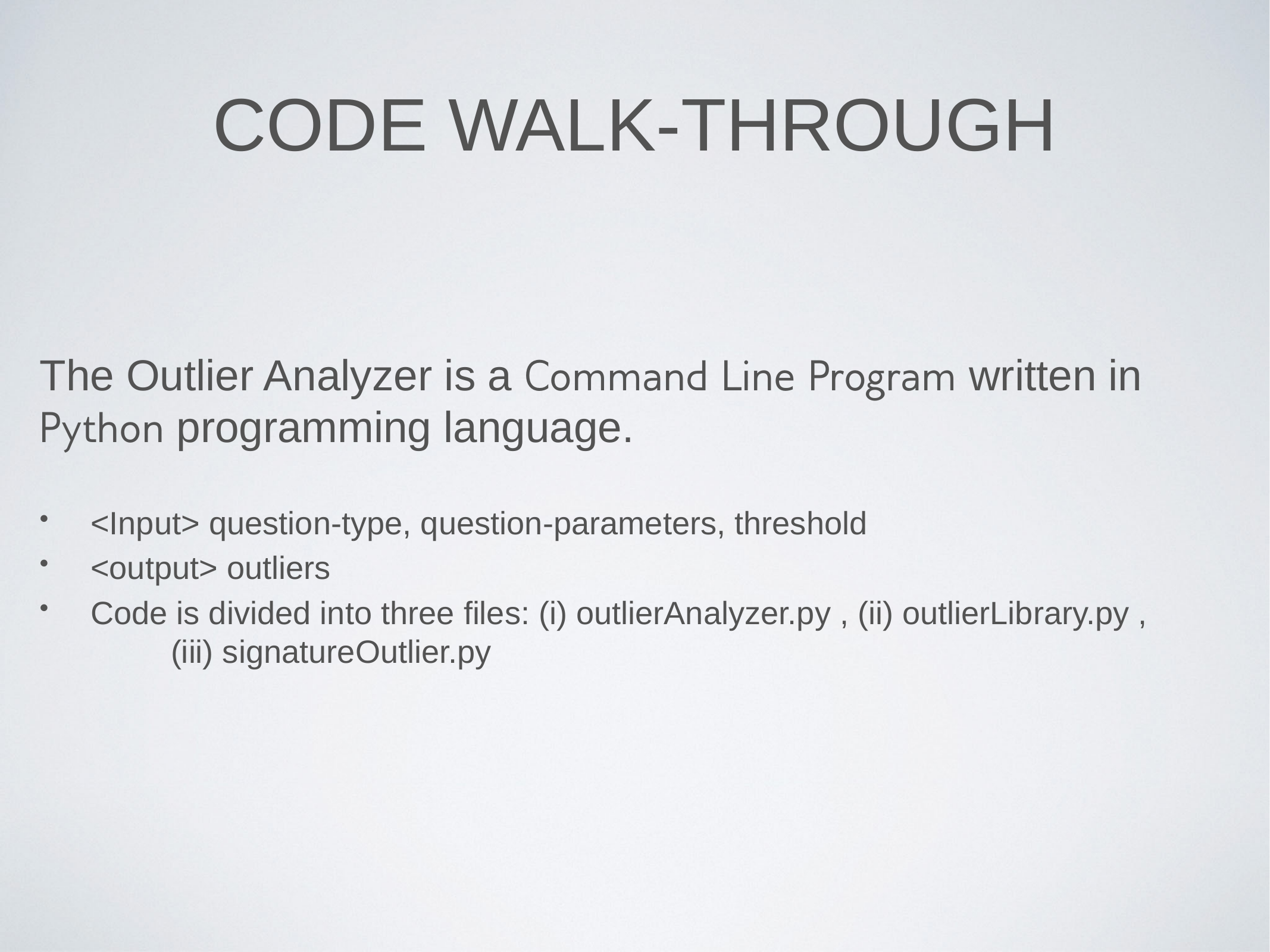

# Code walk-through
The Outlier Analyzer is a Command Line Program written in Python programming language.

<Input> question-type, question-parameters, threshold
<output> outliers
Code is divided into three files: (i) outlierAnalyzer.py , (ii) outlierLibrary.py ,                   (iii) signatureOutlier.py